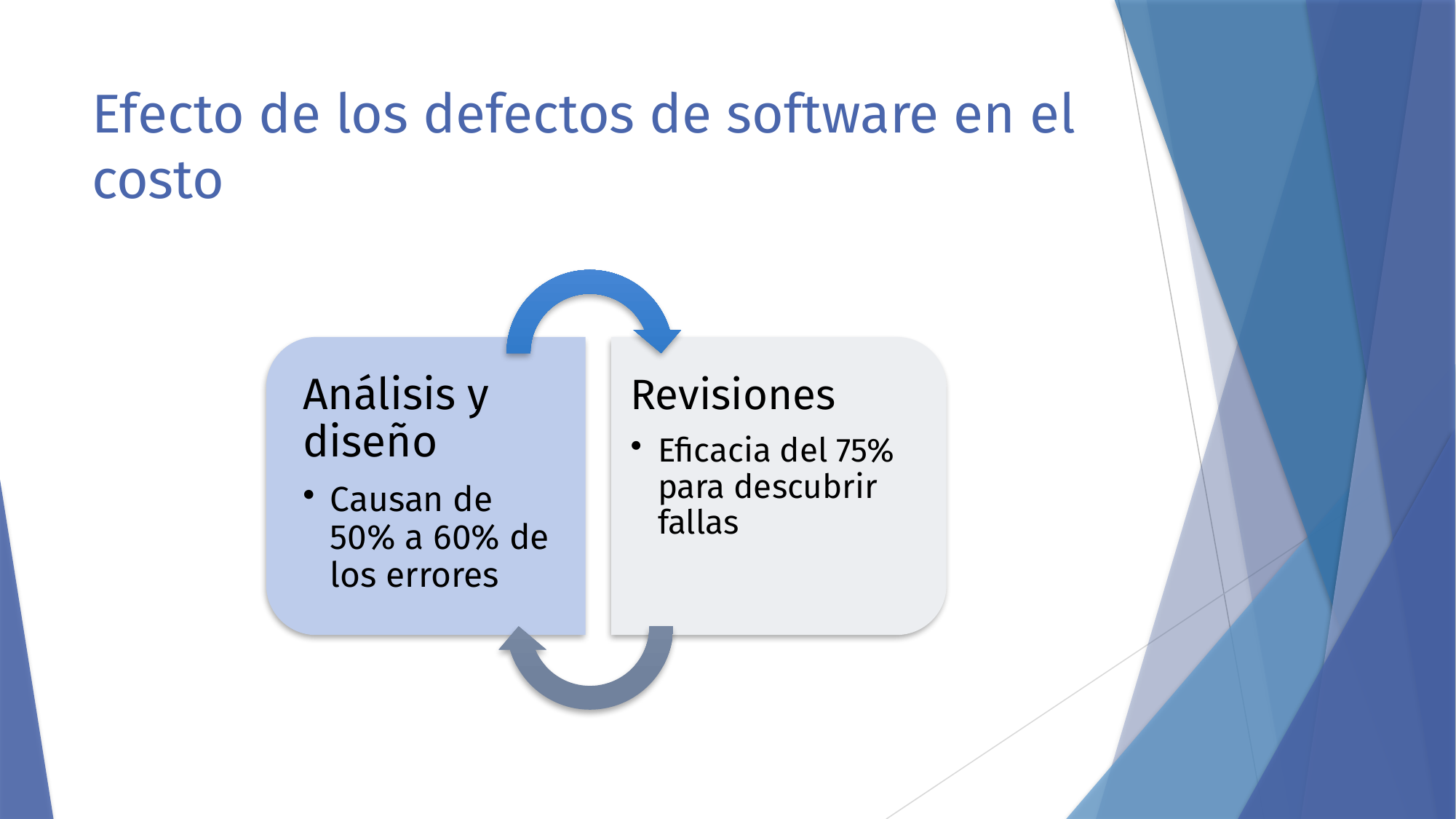

# Efecto de los defectos de software en el costo
Análisis y diseño
Causan de 50% a 60% de los errores
Revisiones
Eficacia del 75% para descubrir fallas